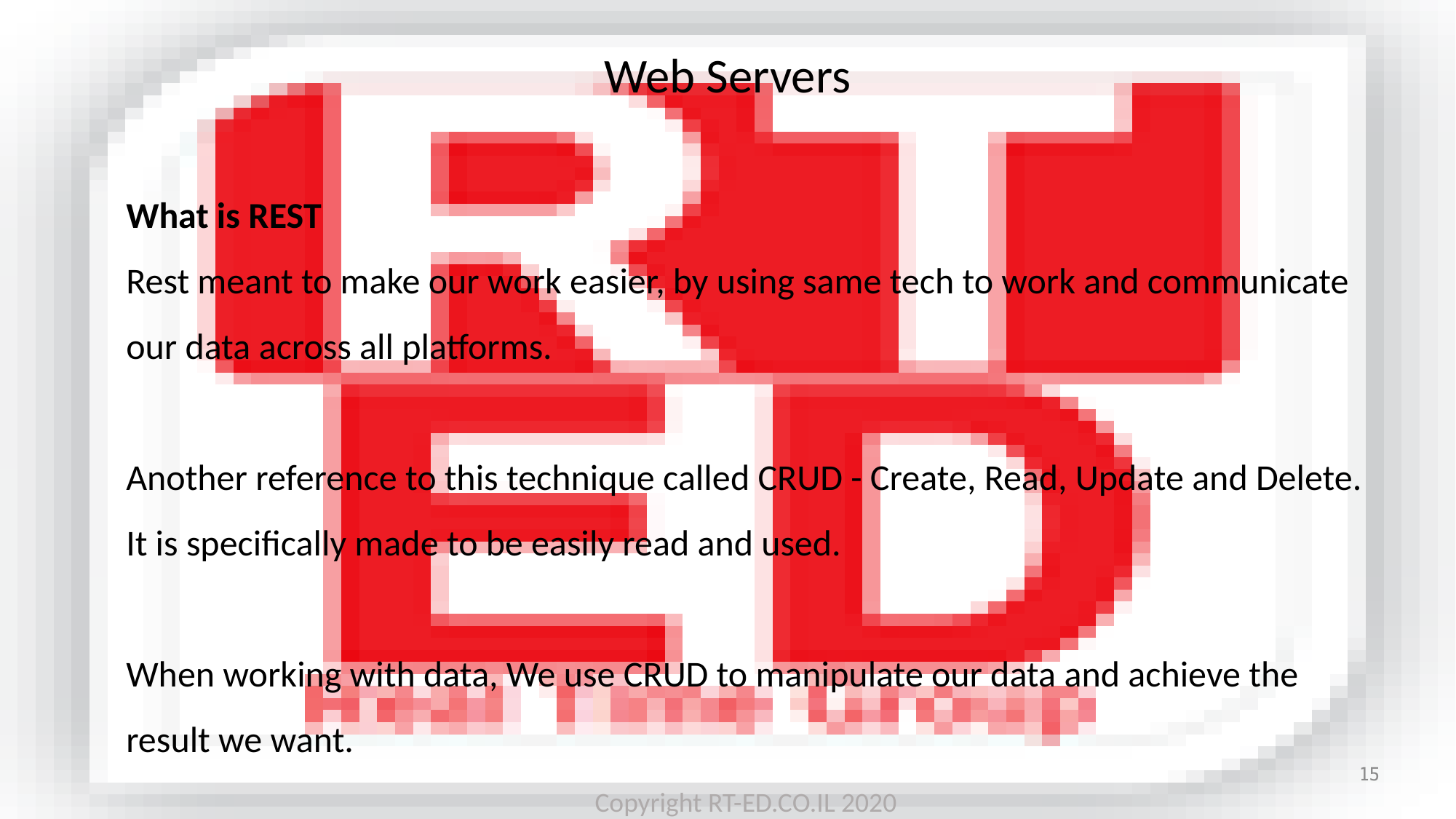

# Web Servers
What is REST
Rest meant to make our work easier, by using same tech to work and communicate our data across all platforms.

Another reference to this technique called CRUD - Create, Read, Update and Delete. It is specifically made to be easily read and used.

When working with data, We use CRUD to manipulate our data and achieve the result we want.
15
Copyright RT-ED.CO.IL 2020